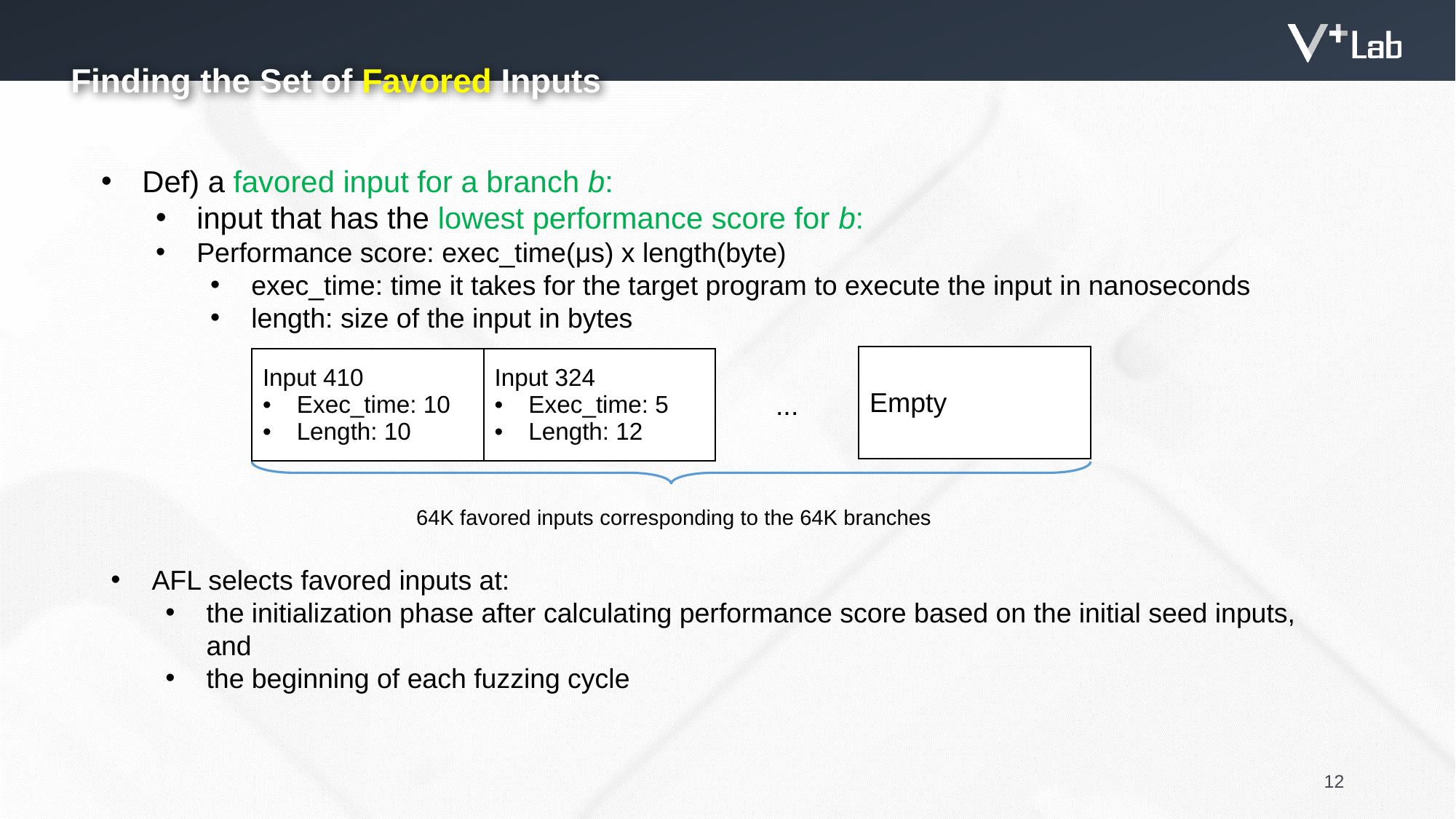

Finding the Set of Favored Inputs

Def) a favored input for a branch b:
input that has the lowest performance score for b:
Performance score: exec_time(μs) x length(byte)
exec_time: time it takes for the target program to execute the input in nanoseconds
length: size of the input in bytes
| Empty |
| --- |
| Input 410 Exec\_time: 10 Length: 10 | Input 324 Exec\_time: 5 Length: 12 |
| --- | --- |
...
64K favored inputs corresponding to the 64K branches
AFL selects favored inputs at:
the initialization phase after calculating performance score based on the initial seed inputs, and
the beginning of each fuzzing cycle
12